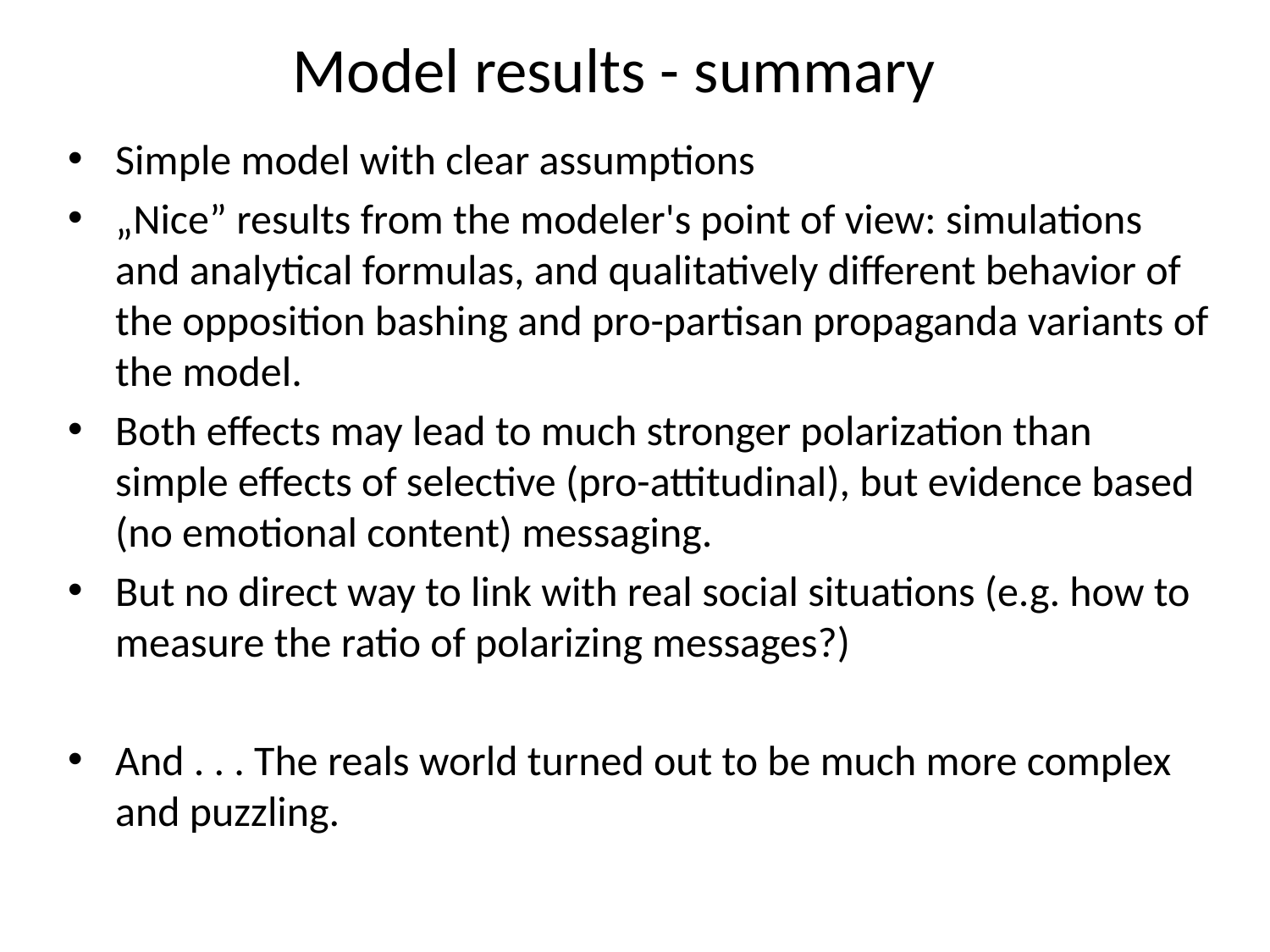

# Model results - summary
Simple model with clear assumptions
„Nice” results from the modeler's point of view: simulations and analytical formulas, and qualitatively different behavior of the opposition bashing and pro-partisan propaganda variants of the model.
Both effects may lead to much stronger polarization than simple effects of selective (pro-attitudinal), but evidence based (no emotional content) messaging.
But no direct way to link with real social situations (e.g. how to measure the ratio of polarizing messages?)

And . . . The reals world turned out to be much more complex and puzzling.